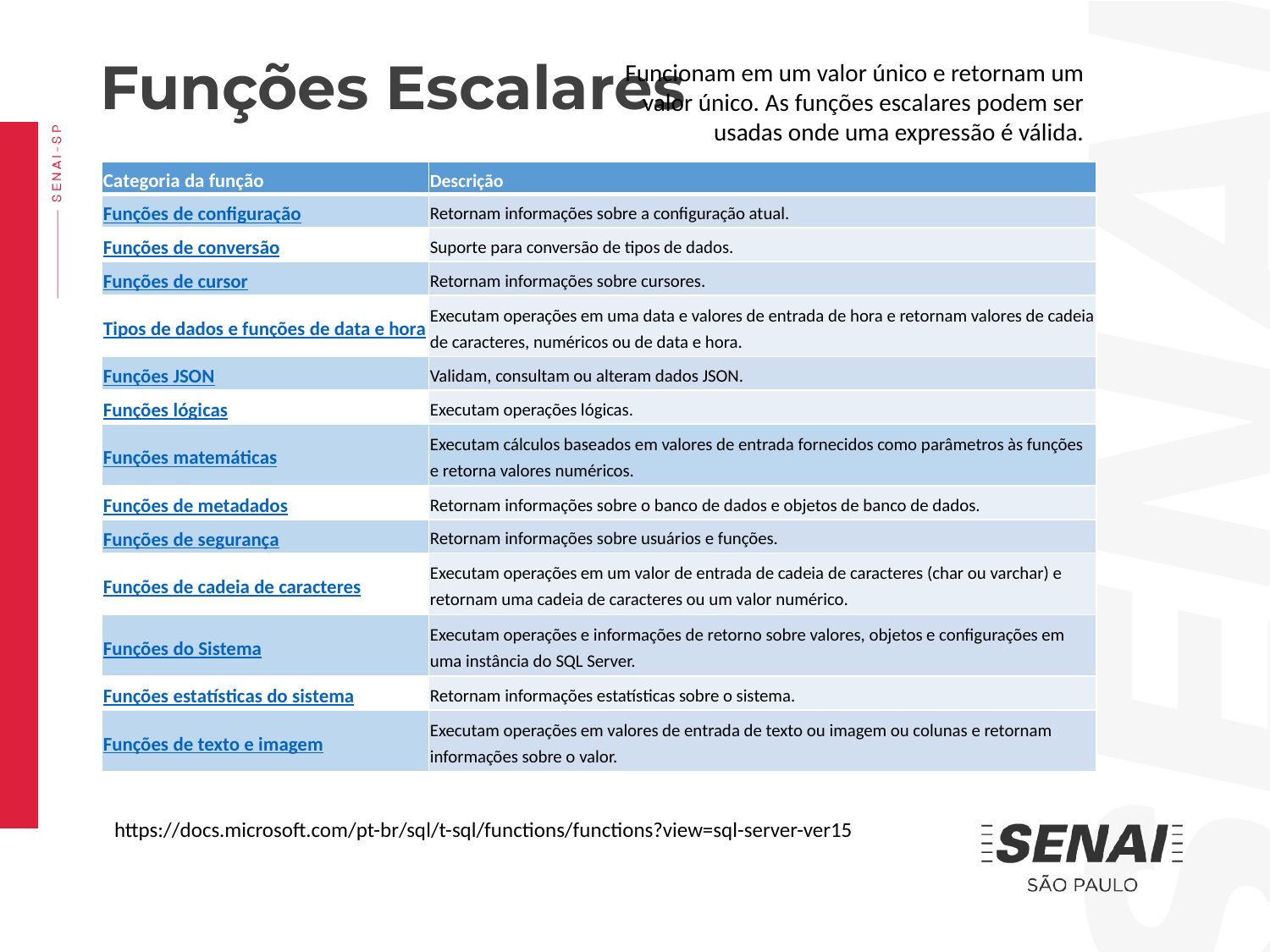

Funções Escalares
Funcionam em um valor único e retornam um valor único. As funções escalares podem ser usadas onde uma expressão é válida.

| Categoria da função | Descrição |
| --- | --- |
| Funções de configuração | Retornam informações sobre a configuração atual. |
| Funções de conversão | Suporte para conversão de tipos de dados. |
| Funções de cursor | Retornam informações sobre cursores. |
| Tipos de dados e funções de data e hora | Executam operações em uma data e valores de entrada de hora e retornam valores de cadeia de caracteres, numéricos ou de data e hora. |
| Funções JSON | Validam, consultam ou alteram dados JSON. |
| Funções lógicas | Executam operações lógicas. |
| Funções matemáticas | Executam cálculos baseados em valores de entrada fornecidos como parâmetros às funções e retorna valores numéricos. |
| Funções de metadados | Retornam informações sobre o banco de dados e objetos de banco de dados. |
| Funções de segurança | Retornam informações sobre usuários e funções. |
| Funções de cadeia de caracteres | Executam operações em um valor de entrada de cadeia de caracteres (char ou varchar) e retornam uma cadeia de caracteres ou um valor numérico. |
| Funções do Sistema | Executam operações e informações de retorno sobre valores, objetos e configurações em uma instância do SQL Server. |
| Funções estatísticas do sistema | Retornam informações estatísticas sobre o sistema. |
| Funções de texto e imagem | Executam operações em valores de entrada de texto ou imagem ou colunas e retornam informações sobre o valor. |
https://docs.microsoft.com/pt-br/sql/t-sql/functions/functions?view=sql-server-ver15